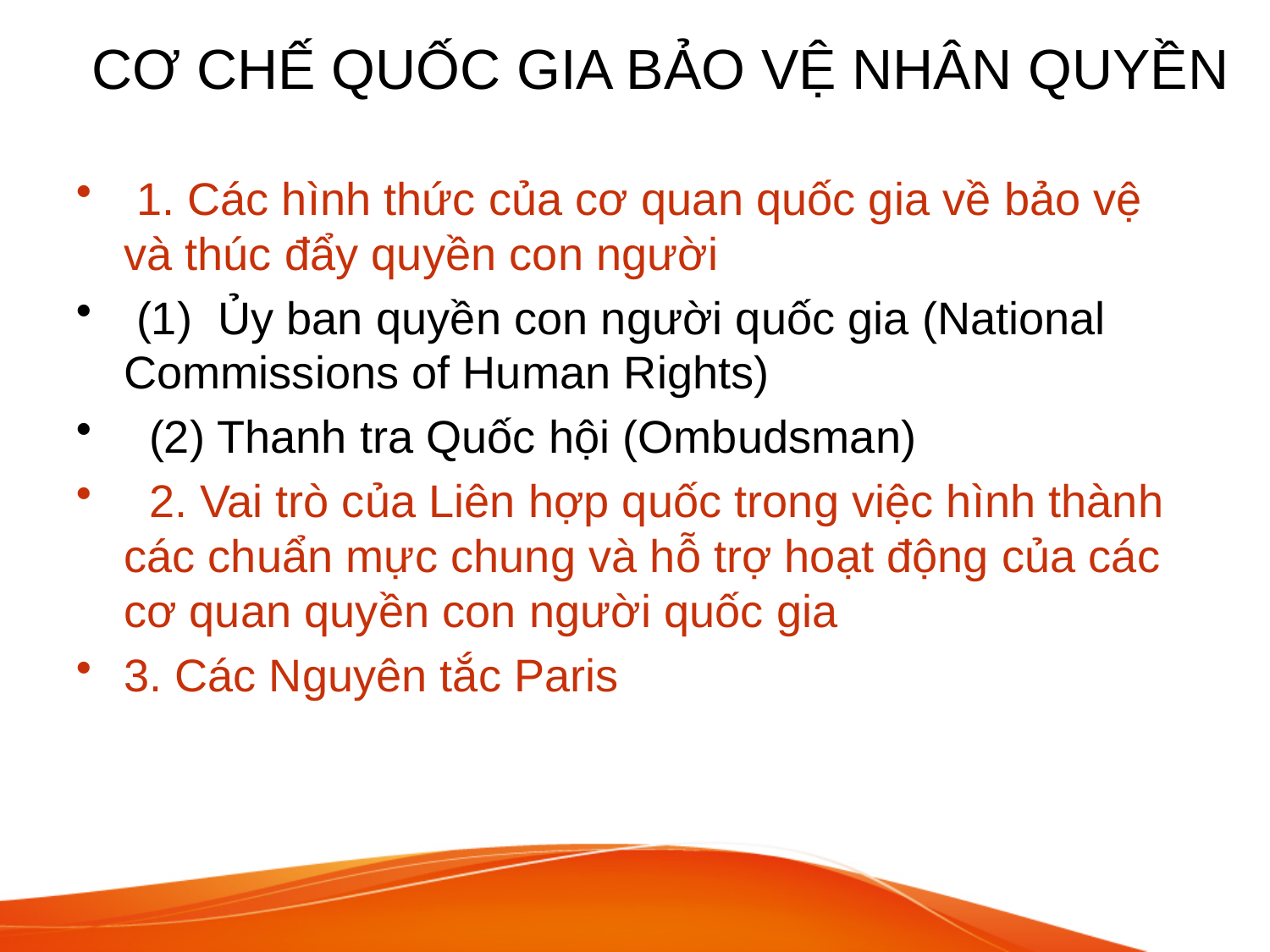

# CƠ CHẾ QUỐC GIA BẢO VỆ NHÂN QUYỀN
 1. Các hình thức của cơ quan quốc gia về bảo vệ và thúc đẩy quyền con người
 (1)  Ủy ban quyền con người quốc gia (National Commissions of Human Rights)
  (2) Thanh tra Quốc hội (Ombudsman)
  2. Vai trò của Liên hợp quốc trong việc hình thành các chuẩn mực chung và hỗ trợ hoạt động của các cơ quan quyền con người quốc gia
3. Các Nguyên tắc Paris